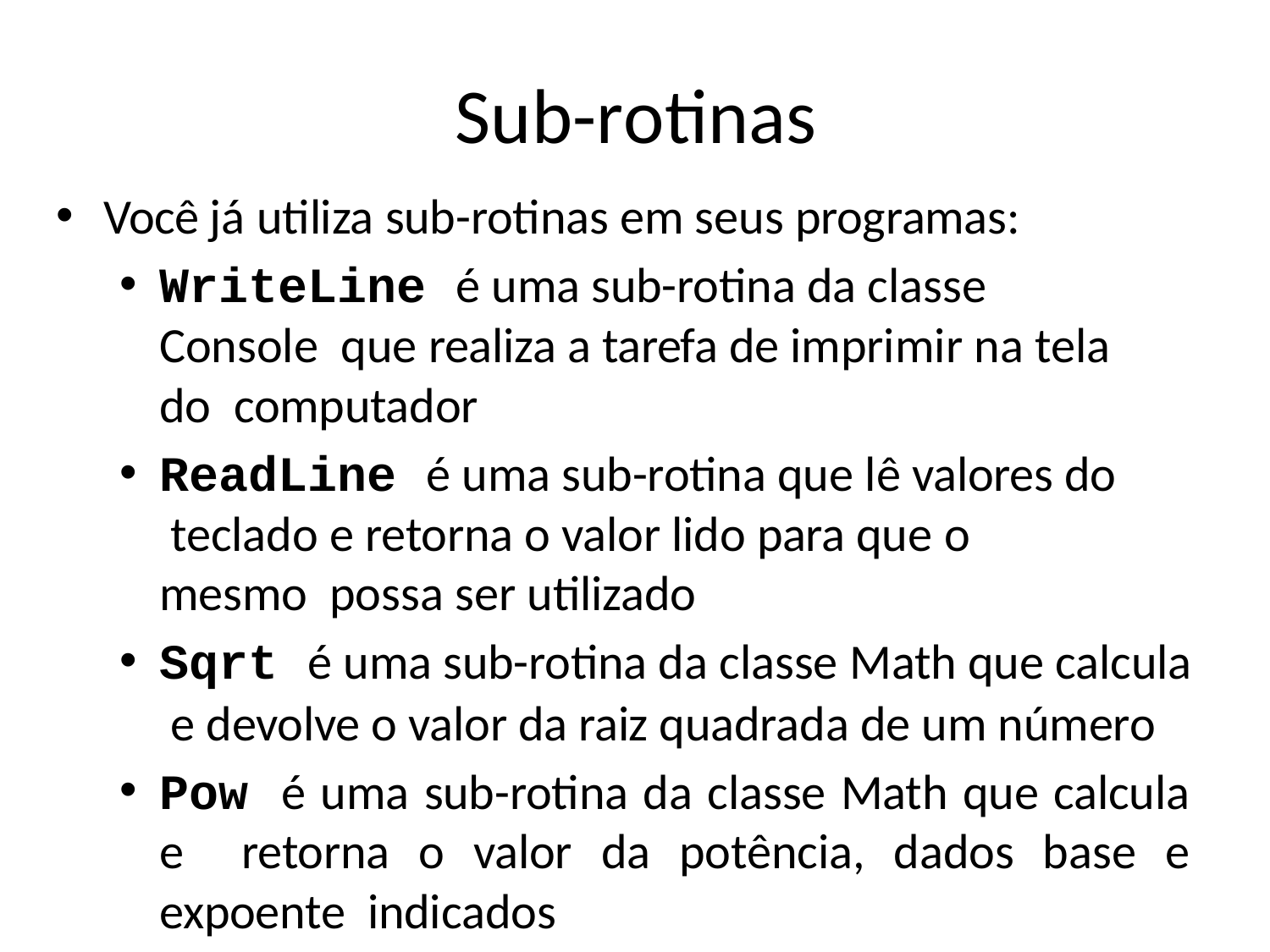

# Sub-rotinas
Você já utiliza sub-rotinas em seus programas:
WriteLine é uma sub-rotina da classe Console  que realiza a tarefa de imprimir na tela do  computador
ReadLine é uma sub-rotina que lê valores do  teclado e retorna o valor lido para que o mesmo  possa ser utilizado
Sqrt é uma sub-rotina da classe Math que calcula  e devolve o valor da raiz quadrada de um número
Pow é uma sub-rotina da classe Math que calcula e  retorna o valor da potência, dados base e expoente  indicados